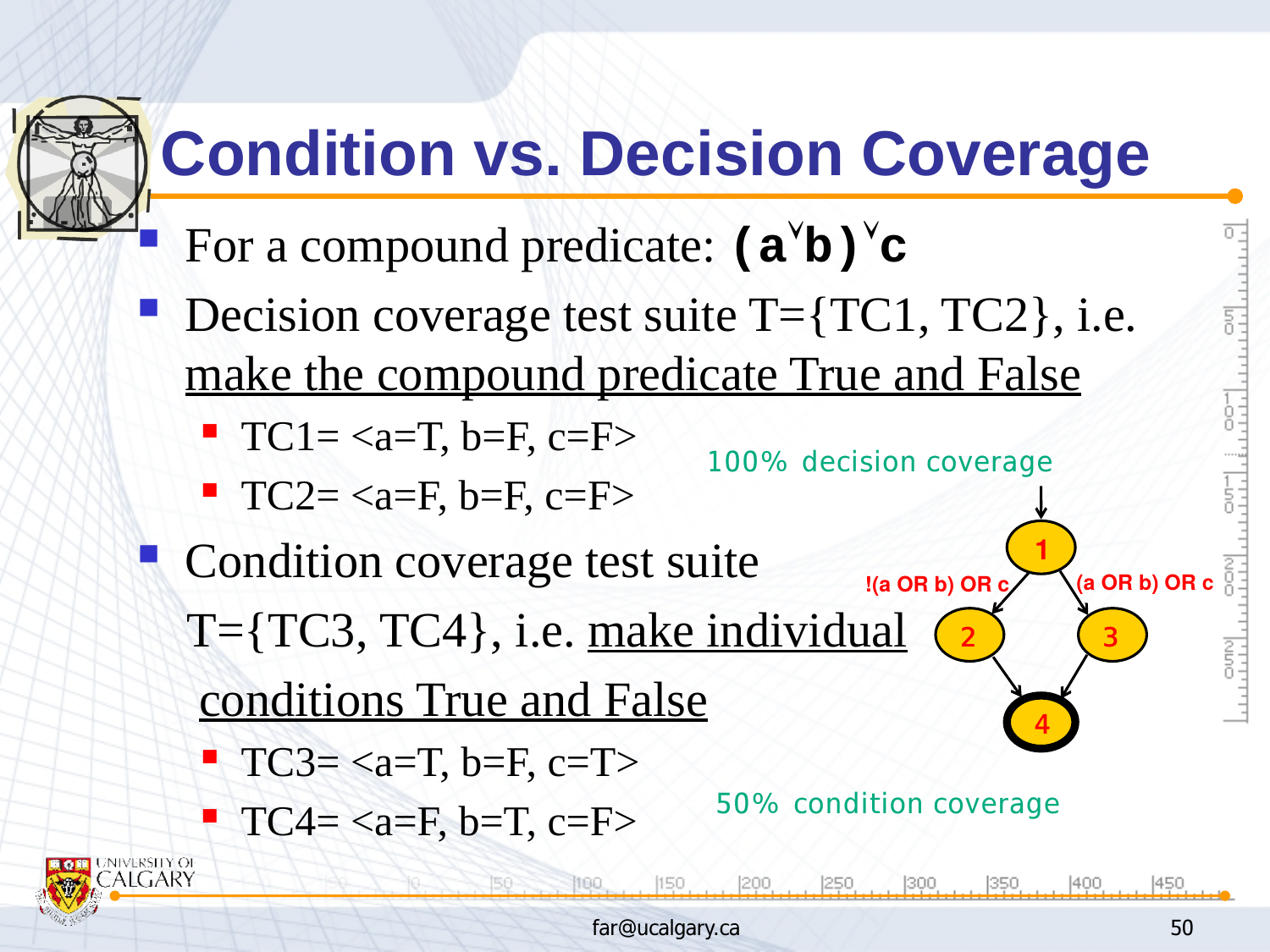

# Condition vs. Decision Coverage
For a compound predicate: (a∨b)∨c
Decision coverage test suite T={TC1, TC2}, i.e. make the compound predicate True and False
TC1= <a=T, b=F, c=F>
TC2= <a=F, b=F, c=F>
Condition coverage test suite
    T={TC3, TC4}, i.e. make individual
     conditions True and False
TC3= <a=T, b=F, c=T>
TC4= <a=F, b=T, c=F>
100% decision coverage

1

2

3

4
(a OR b) OR c
!(a OR b) OR c
50% condition coverage
far@ucalgary.ca
50